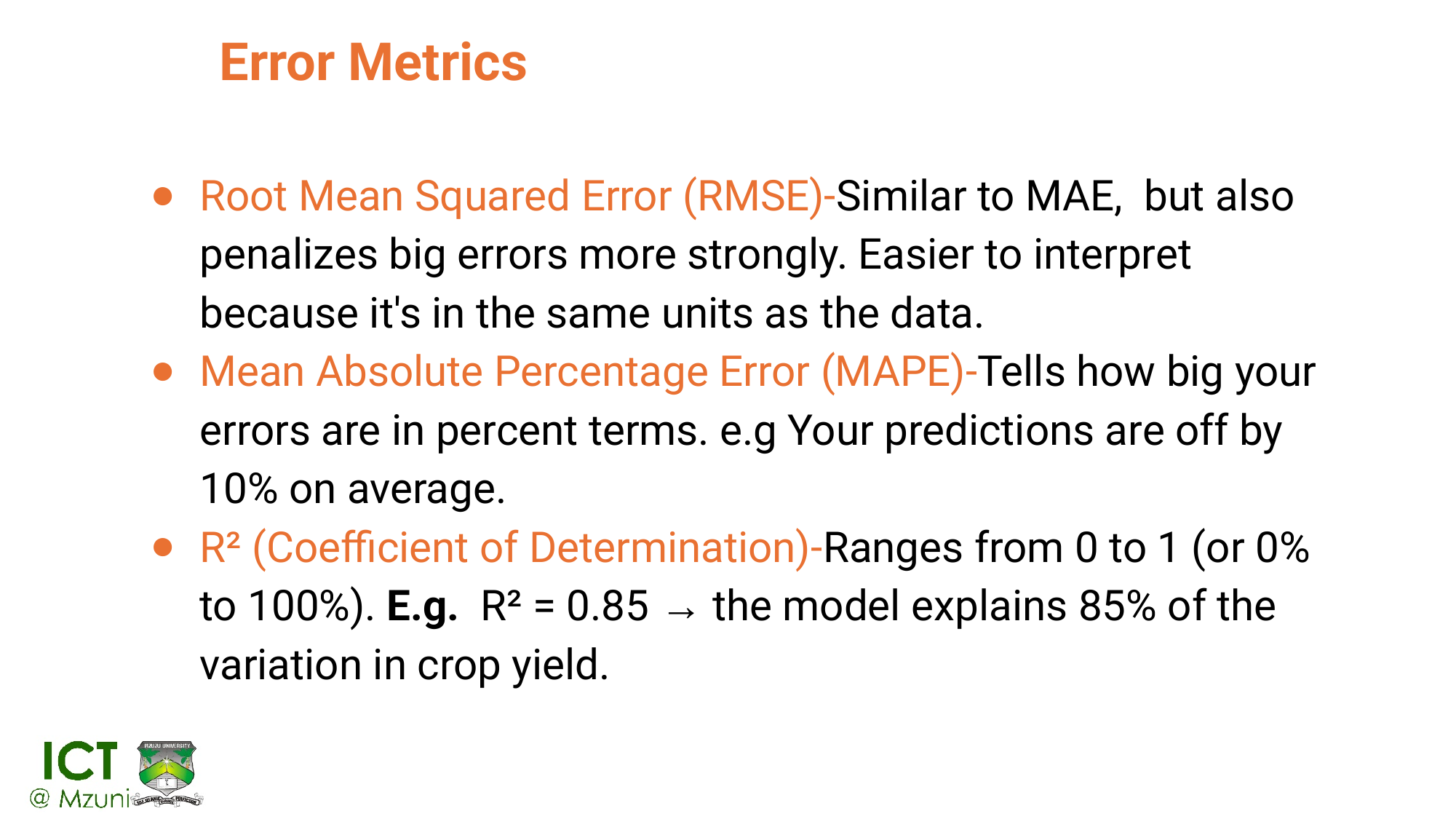

# Error Metrics
Root Mean Squared Error (RMSE)-Similar to MAE,  but also penalizes big errors more strongly. Easier to interpret because it's in the same units as the data.
Mean Absolute Percentage Error (MAPE)-Tells how big your errors are in percent terms. e.g Your predictions are off by 10% on average.
R² (Coefficient of Determination)-Ranges from 0 to 1 (or 0% to 100%). E.g.  R² = 0.85 → the model explains 85% of the variation in crop yield.